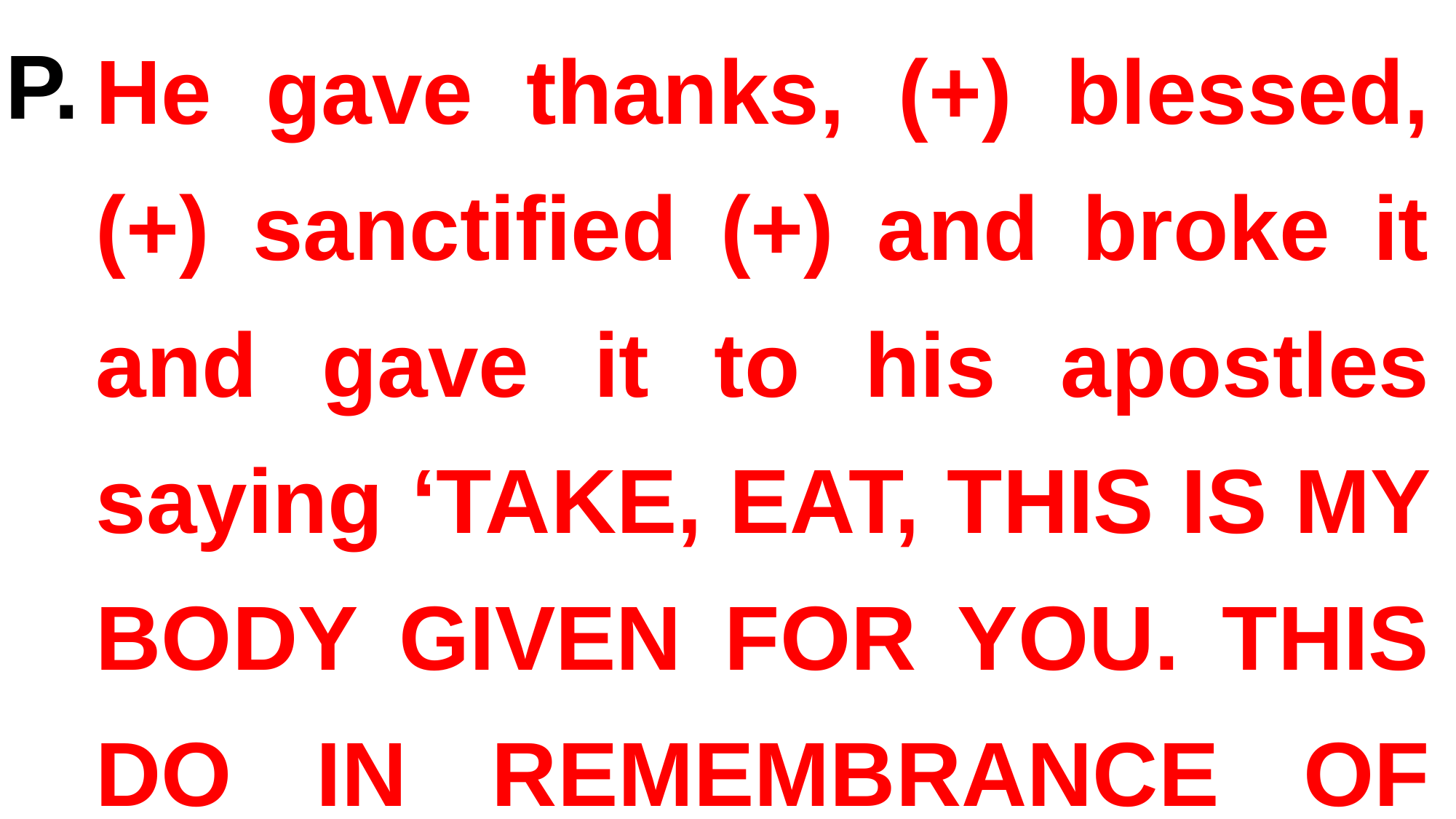

He gave thanks, (+) blessed, (+) sanctified (+) and broke it and gave it to his apostles saying ‘TAKE, EAT, THIS IS MY BODY GIVEN FOR YOU. THIS DO IN REMEMBRANCE OF ME.’
P.